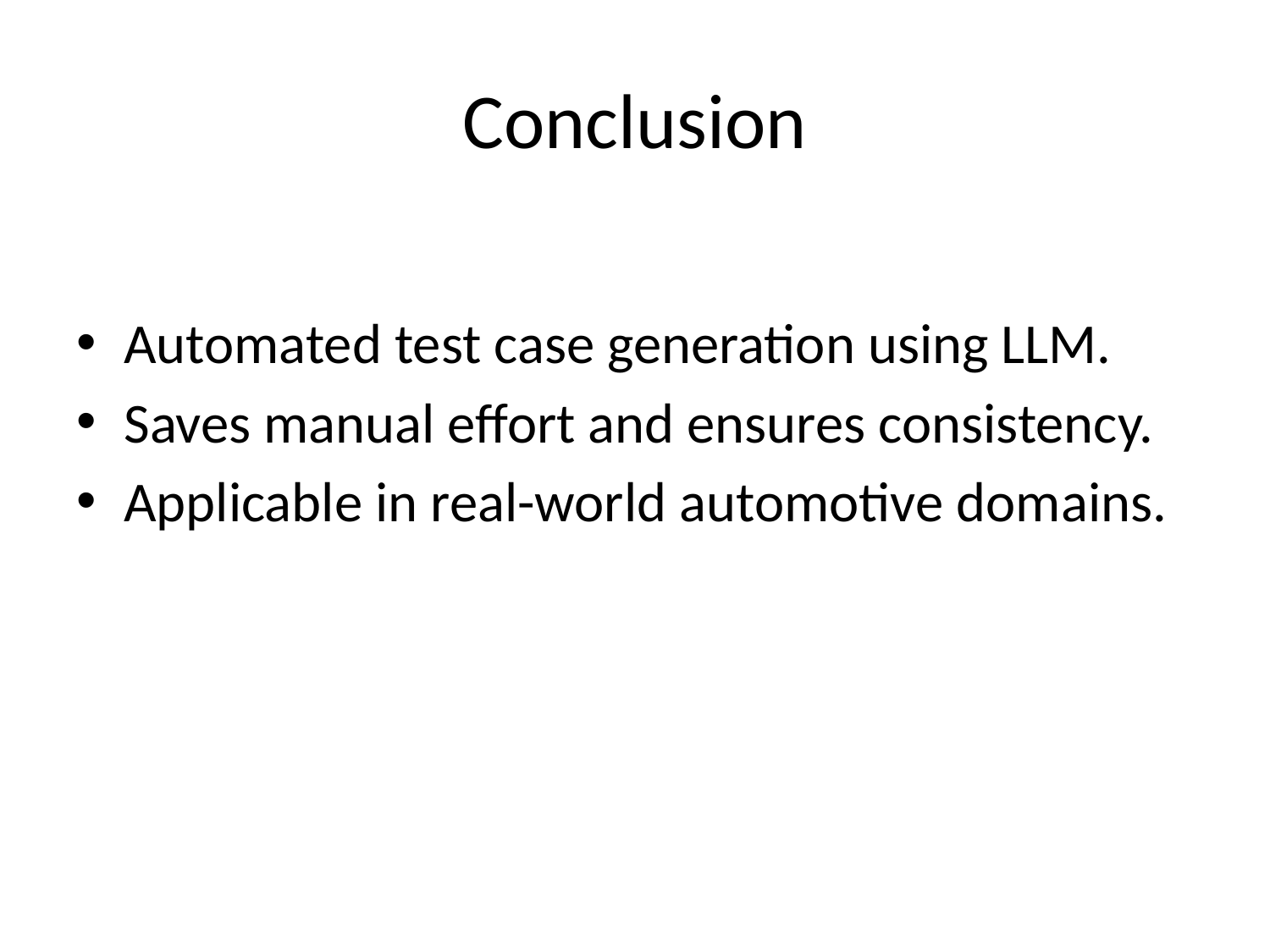

# Conclusion

Automated test case generation using LLM.
Saves manual effort and ensures consistency.
Applicable in real-world automotive domains.